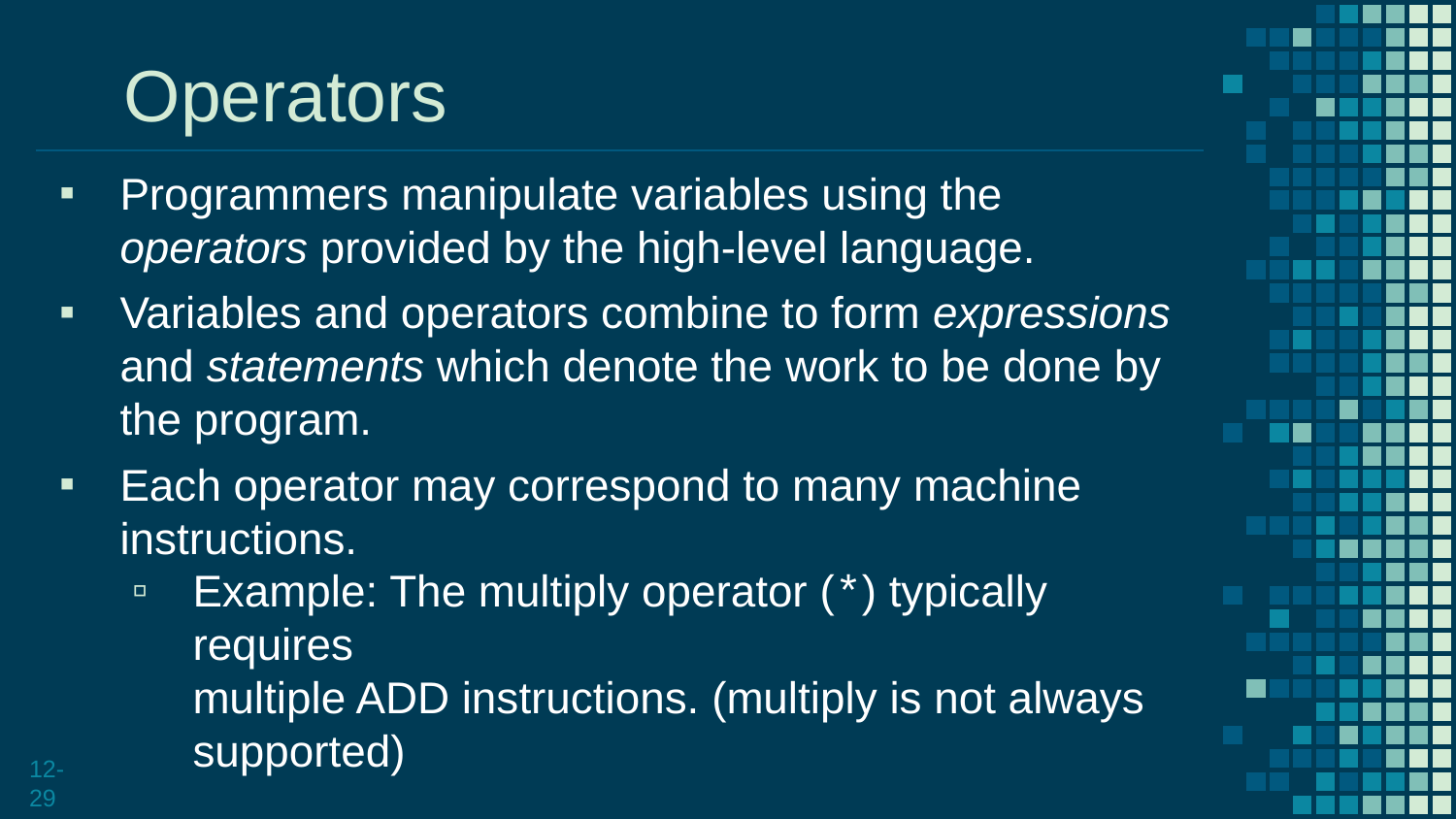

# Operators
Programmers manipulate variables using the operators provided by the high-level language.
Variables and operators combine to form expressions and statements which denote the work to be done by the program.
Each operator may correspond to many machine instructions.
Example: The multiply operator (*) typically requires
multiple ADD instructions. (multiply is not always supported)
12-29